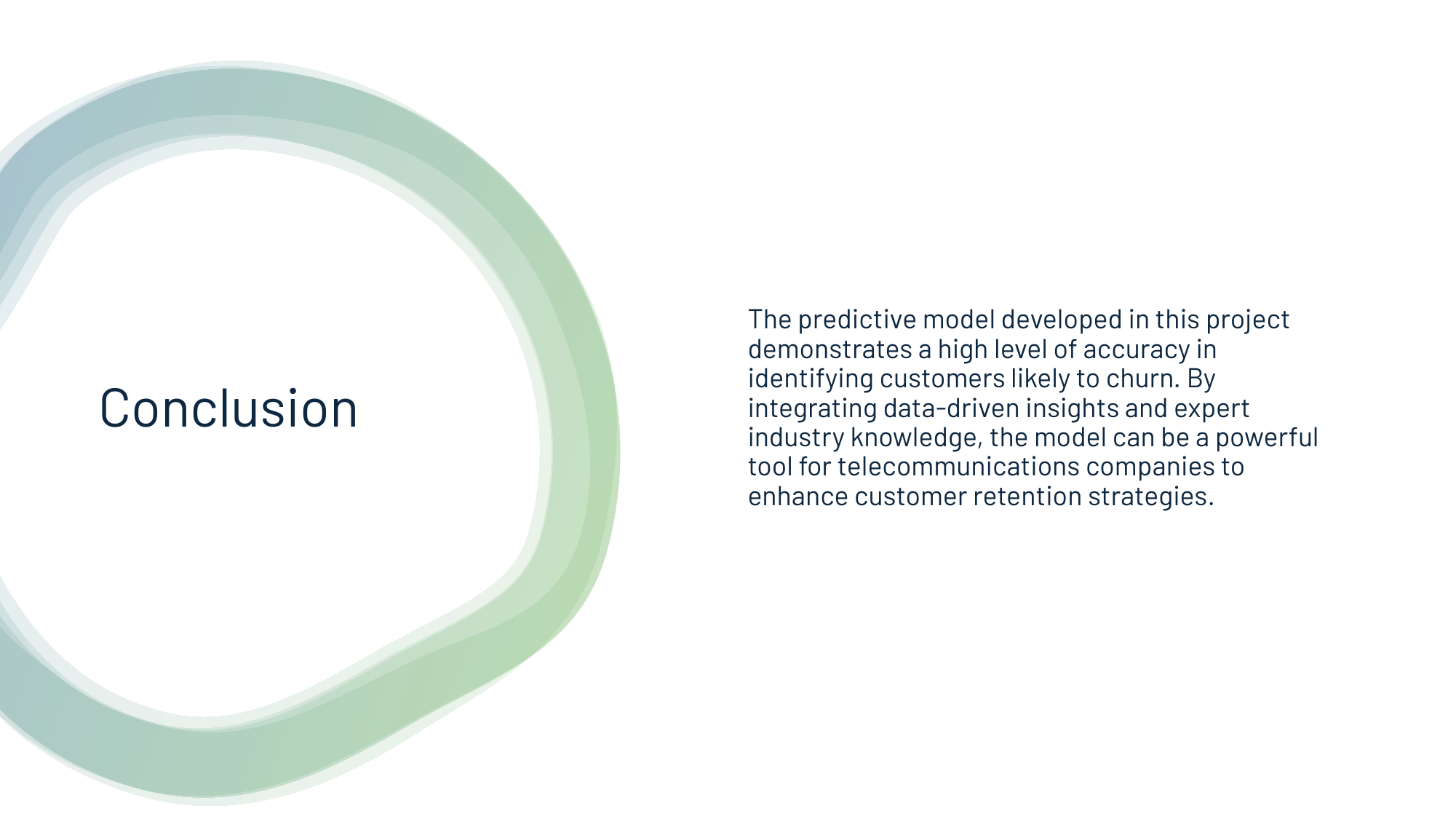

The predictive model developed in this project demonstrates a high level of accuracy in identifying customers likely to churn. By integrating data-driven insights and expert industry knowledge, the model can be a powerful tool for telecommunications companies to enhance customer retention strategies.
# Conclusion